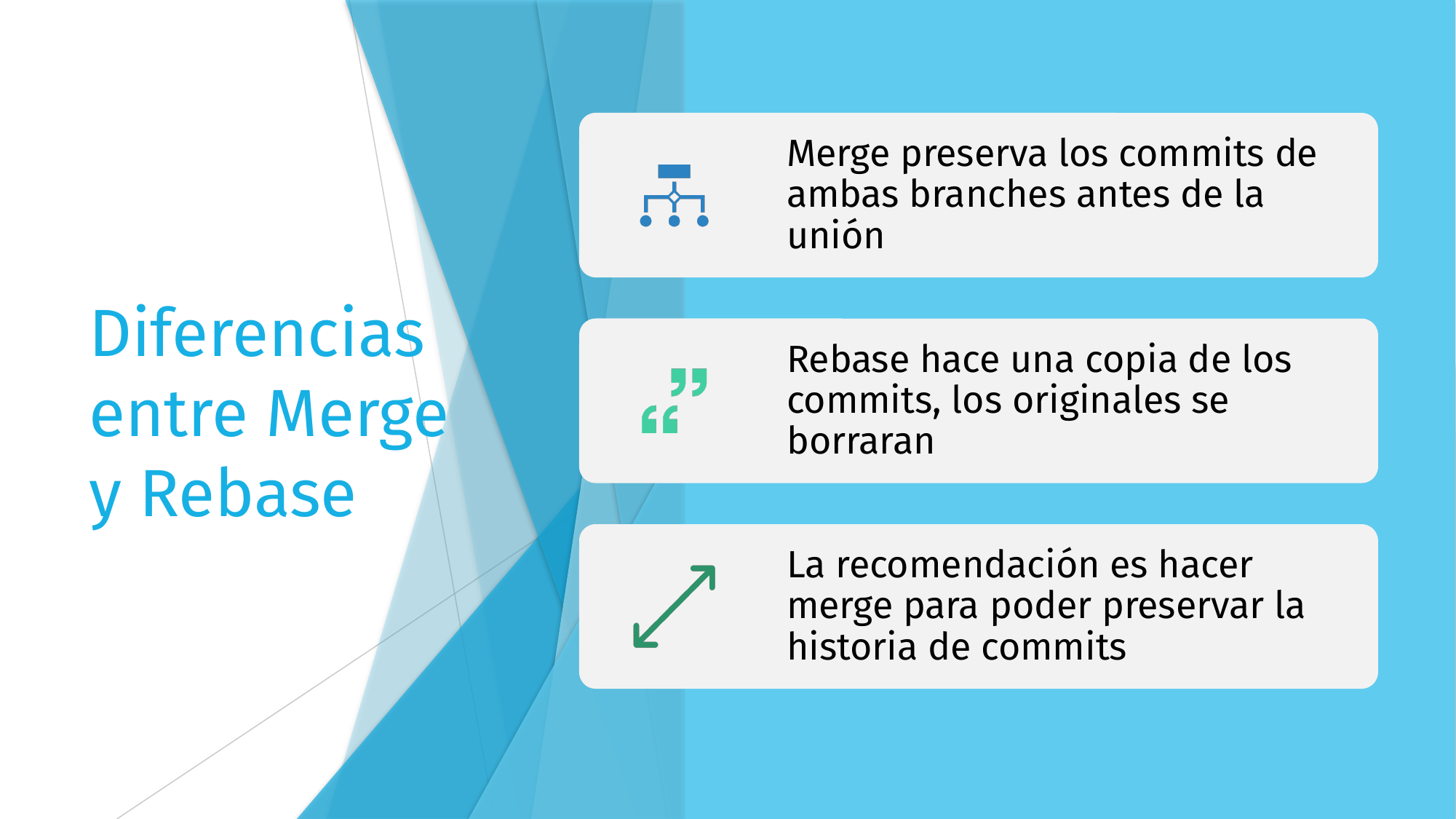

Merge preserva los commits de ambas branches antes de la unión
Rebase hace una copia de los commits, los originales se borraran
La recomendación es hacer merge para poder preservar la historia de commits
# Diferencias entre Merge y Rebase